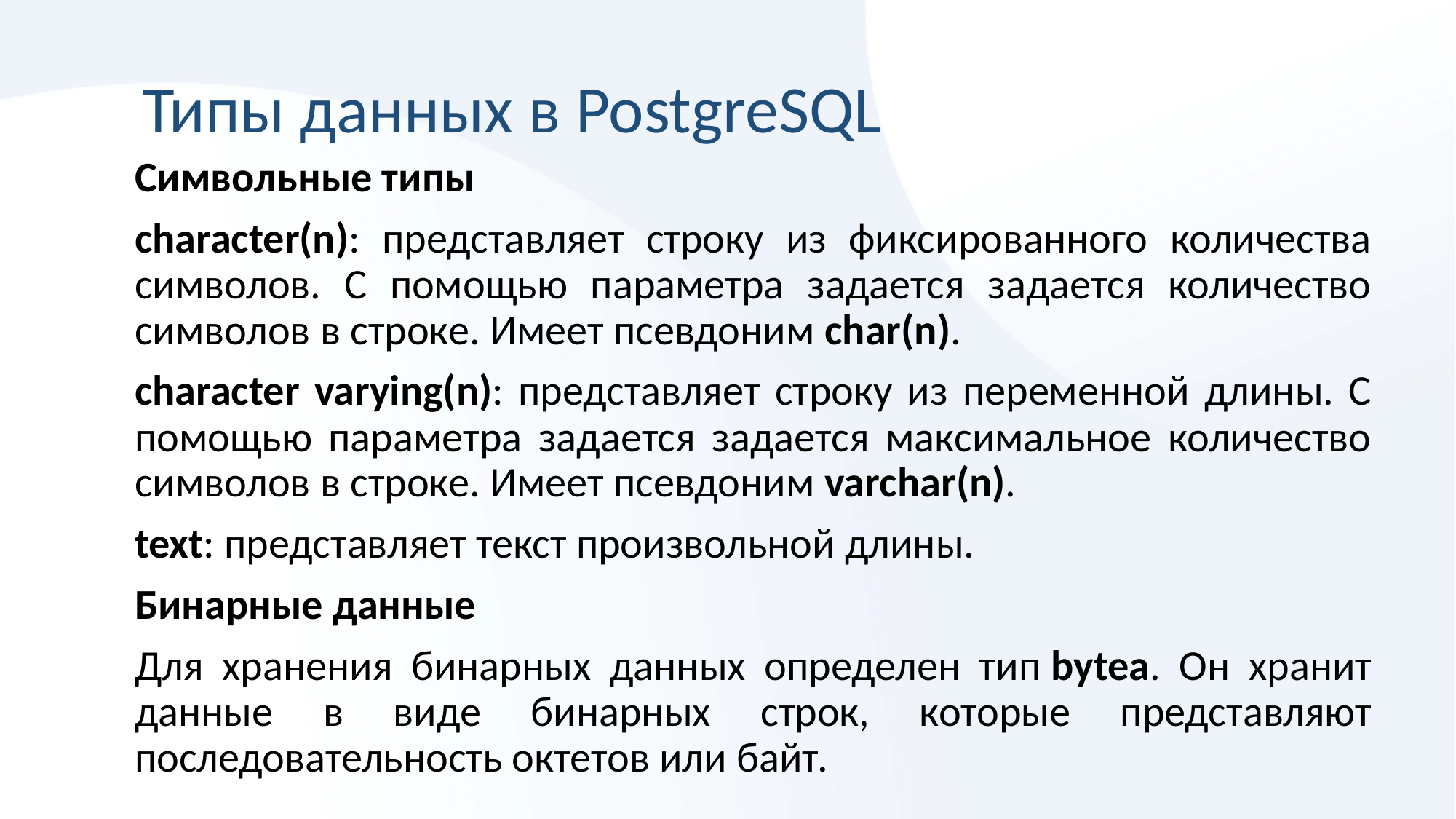

# Типы данных в PostgreSQL
Символьные типы
character(n): представляет строку из фиксированного количества символов. С помощью параметра задается задается количество символов в строке. Имеет псевдоним char(n).
character varying(n): представляет строку из переменной длины. С помощью параметра задается задается максимальное количество символов в строке. Имеет псевдоним varchar(n).
text: представляет текст произвольной длины.
Бинарные данные
Для хранения бинарных данных определен тип bytea. Он хранит данные в виде бинарных строк, которые представляют последовательность октетов или байт.